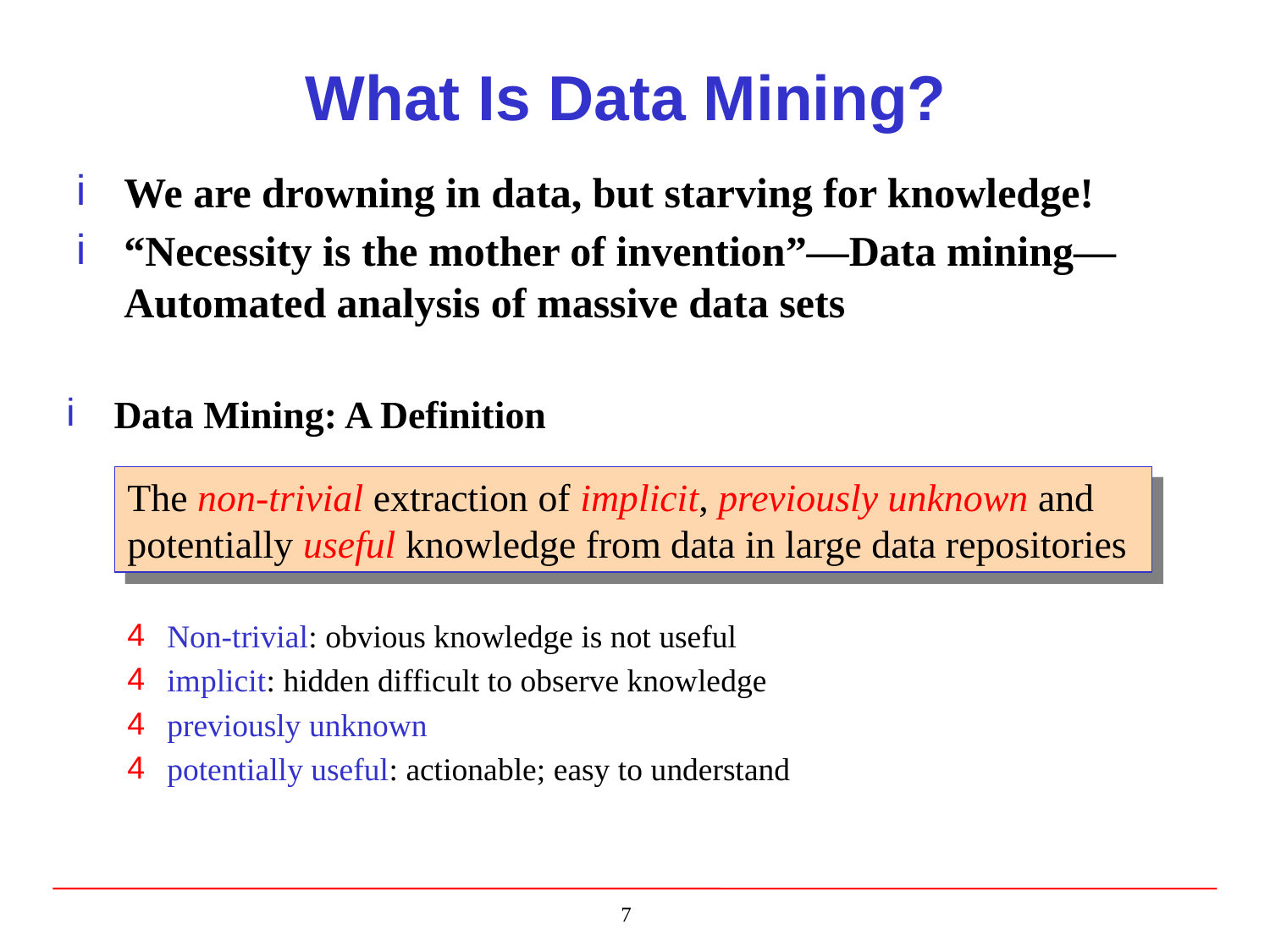

# What Is Data Mining?
We are drowning in data, but starving for knowledge!
“Necessity is the mother of invention”—Data mining—Automated analysis of massive data sets
Data Mining: A Definition
The non-trivial extraction of implicit, previously unknown and potentially useful knowledge from data in large data repositories
Non-trivial: obvious knowledge is not useful
implicit: hidden difficult to observe knowledge
previously unknown
potentially useful: actionable; easy to understand
7